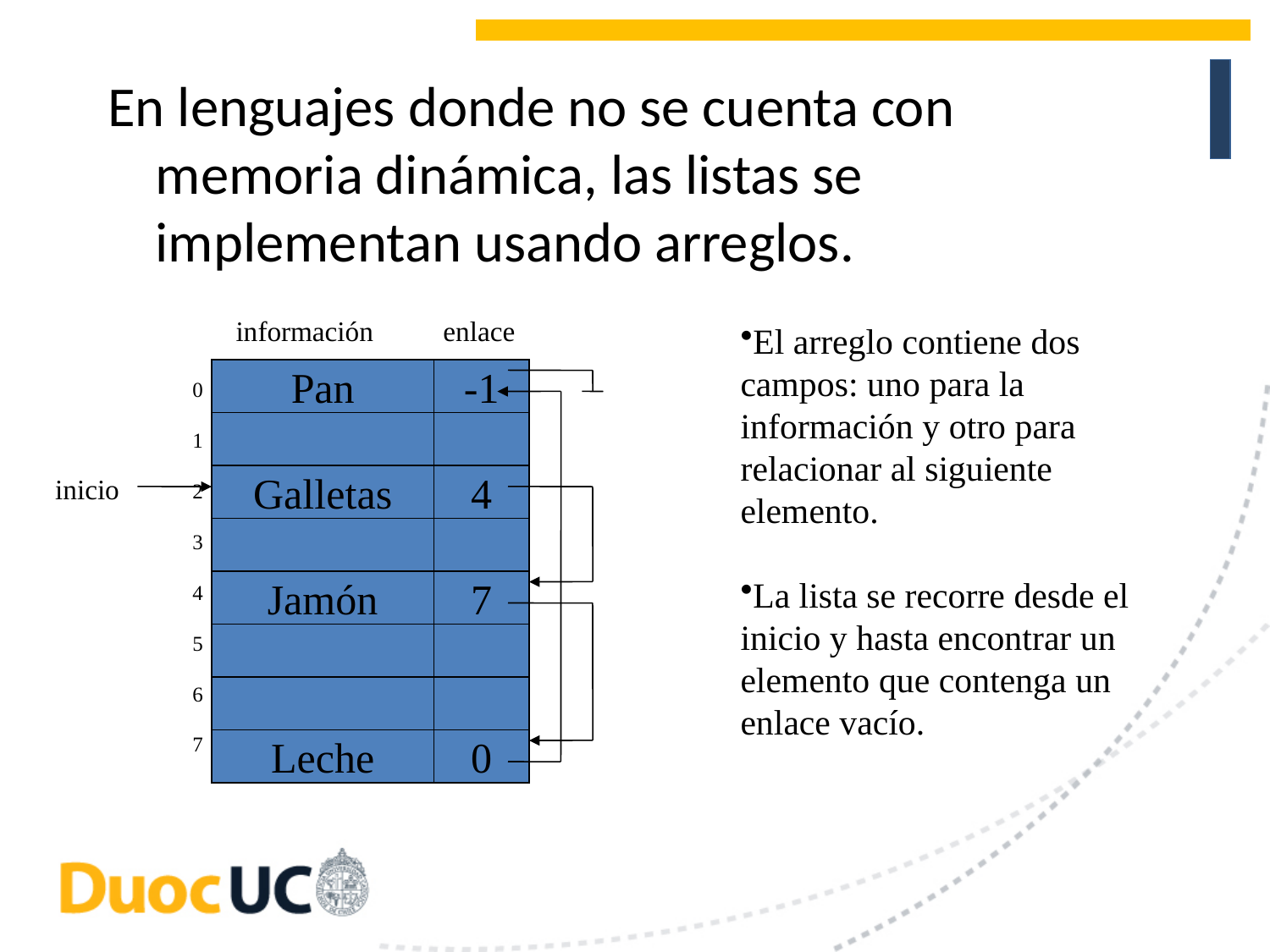

En lenguajes donde no se cuenta con memoria dinámica, las listas se implementan usando arreglos.
información          enlace
El arreglo contiene dos campos: uno para la información y otro para relacionar al siguiente elemento.

La lista se recorre desde el inicio y hasta encontrar un elemento que contenga un enlace vacío.
Pan
-1
0

1

2

3

4

5

6

7

inicio
Galletas
4

Jamón
7

Leche
0